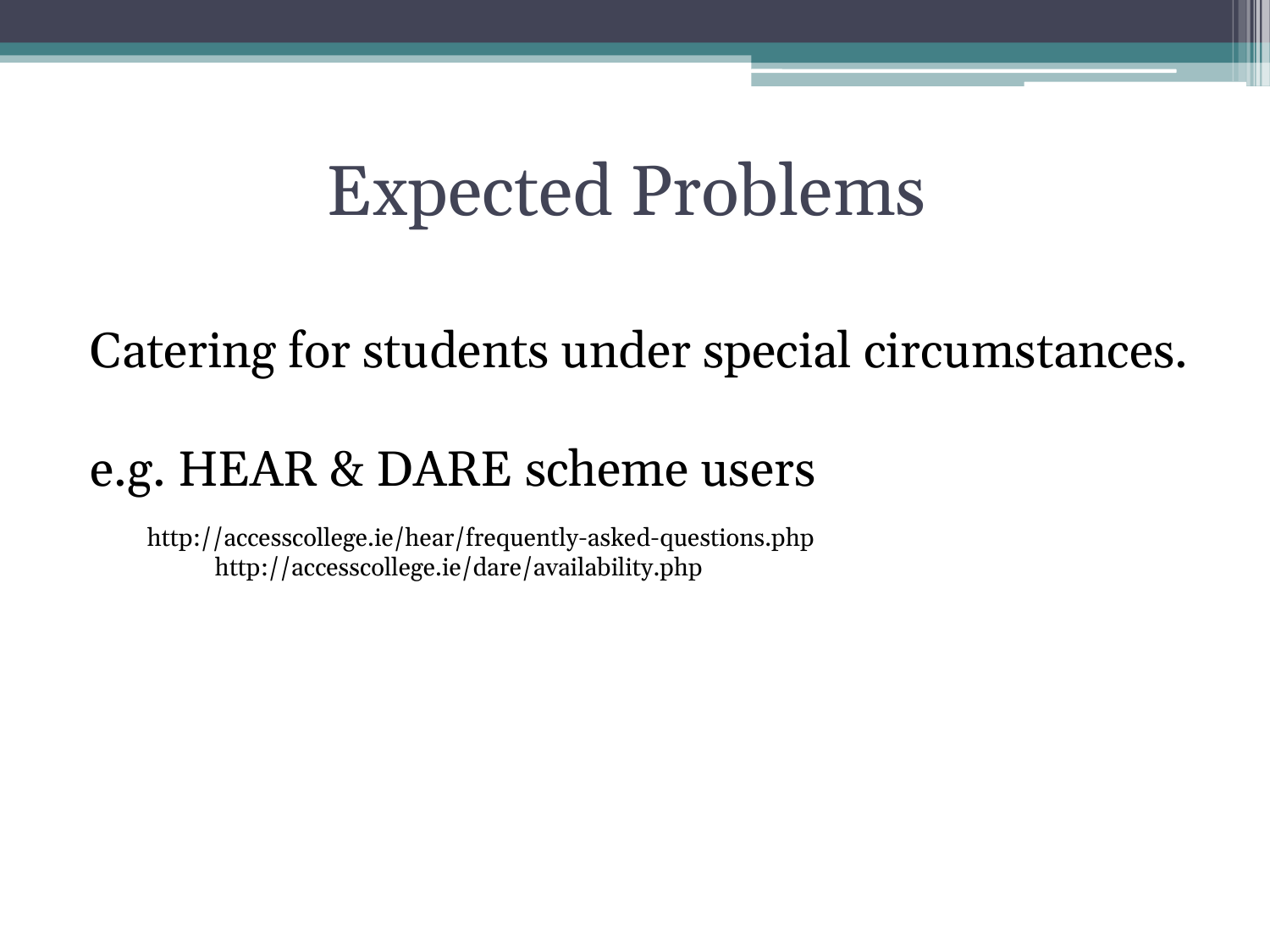

# Expected Problems
Catering for students under special circumstances.

e.g. HEAR & DARE scheme users

            http://accesscollege.ie/hear/frequently-asked-questions.php
	  http://accesscollege.ie/dare/availability.php